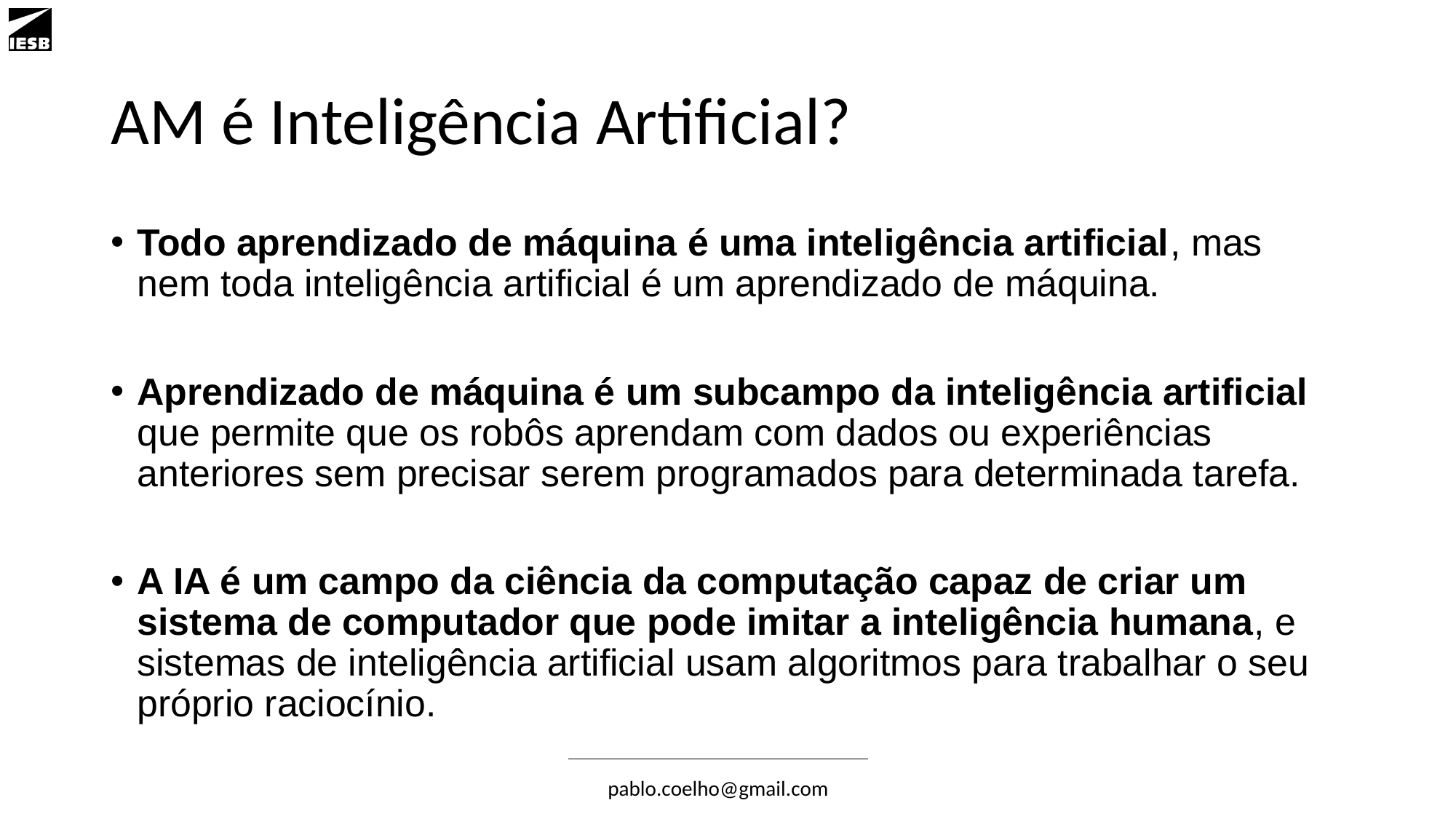

# AM é Inteligência Artificial?
Todo aprendizado de máquina é uma inteligência artificial, mas nem toda inteligência artificial é um aprendizado de máquina.

Aprendizado de máquina é um subcampo da inteligência artificial que permite que os robôs aprendam com dados ou experiências anteriores sem precisar serem programados para determinada tarefa.

A IA é um campo da ciência da computação capaz de criar um sistema de computador que pode imitar a inteligência humana, e sistemas de inteligência artificial usam algoritmos para trabalhar o seu próprio raciocínio.